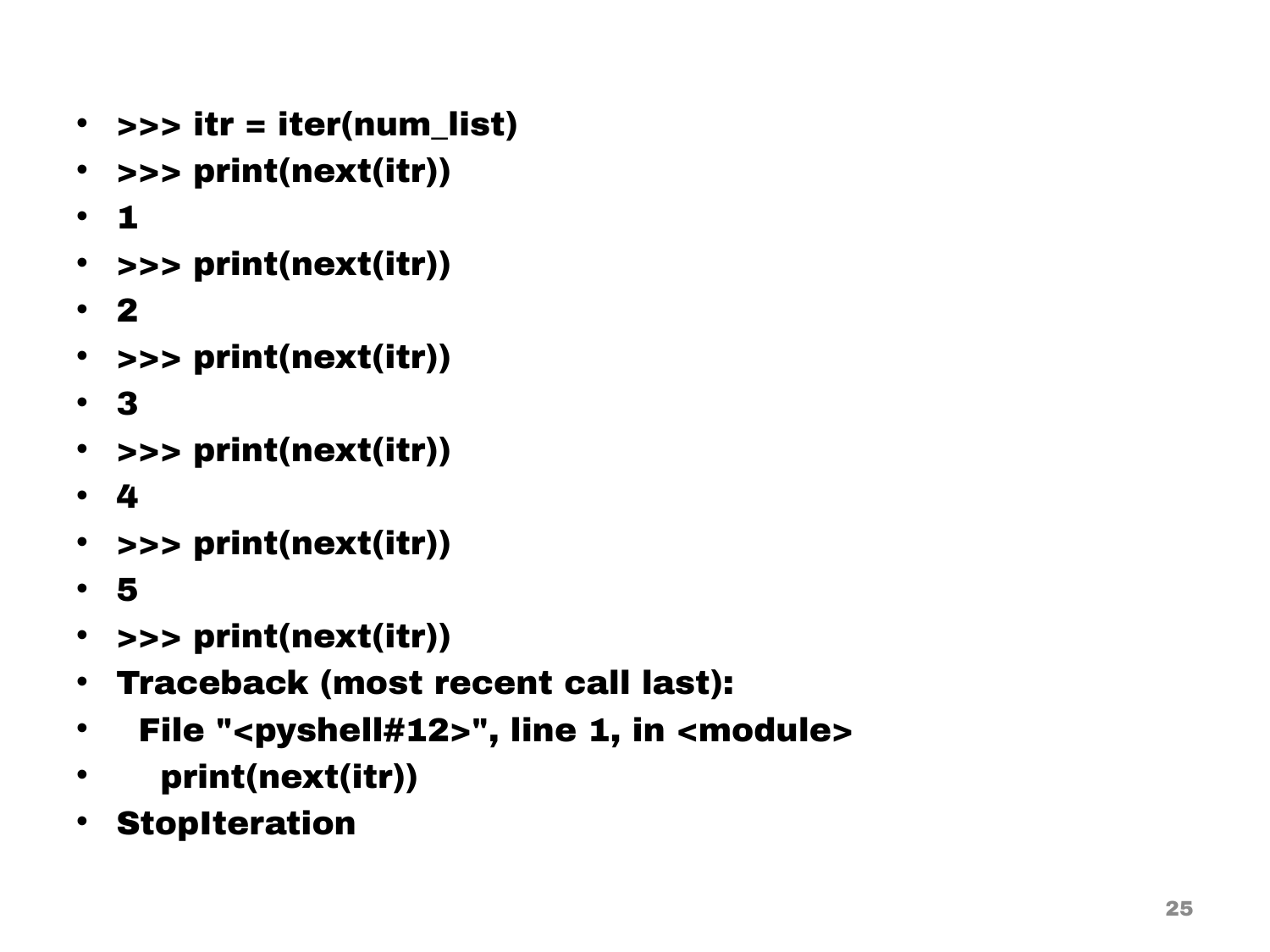

>>> itr = iter(num_list)
>>> print(next(itr))
1
>>> print(next(itr))
2
>>> print(next(itr))
3
>>> print(next(itr))
4
>>> print(next(itr))
5
>>> print(next(itr))
Traceback (most recent call last):
  File "<pyshell#12>", line 1, in <module>
    print(next(itr))
StopIteration
25